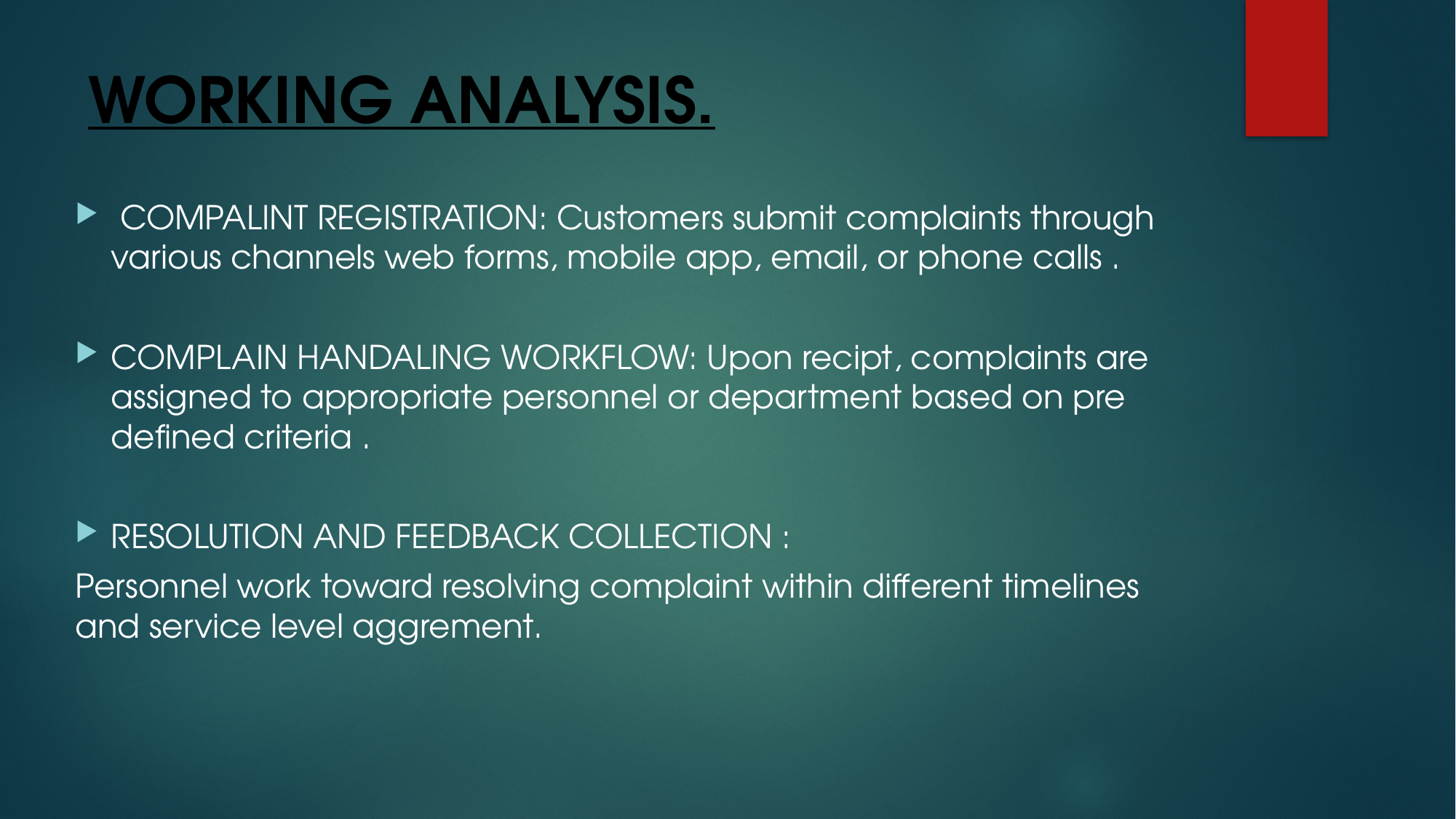

# WORKING ANALYSIS.

 COMPALINT REGISTRATION: Customers submit complaints through various channels web forms, mobile app, email, or phone calls .

COMPLAIN HANDALING WORKFLOW: Upon recipt, complaints are assigned to appropriate personnel or department based on pre defined criteria .

RESOLUTION AND FEEDBACK COLLECTION :
Personnel work toward resolving complaint within different timelines and service level aggrement.